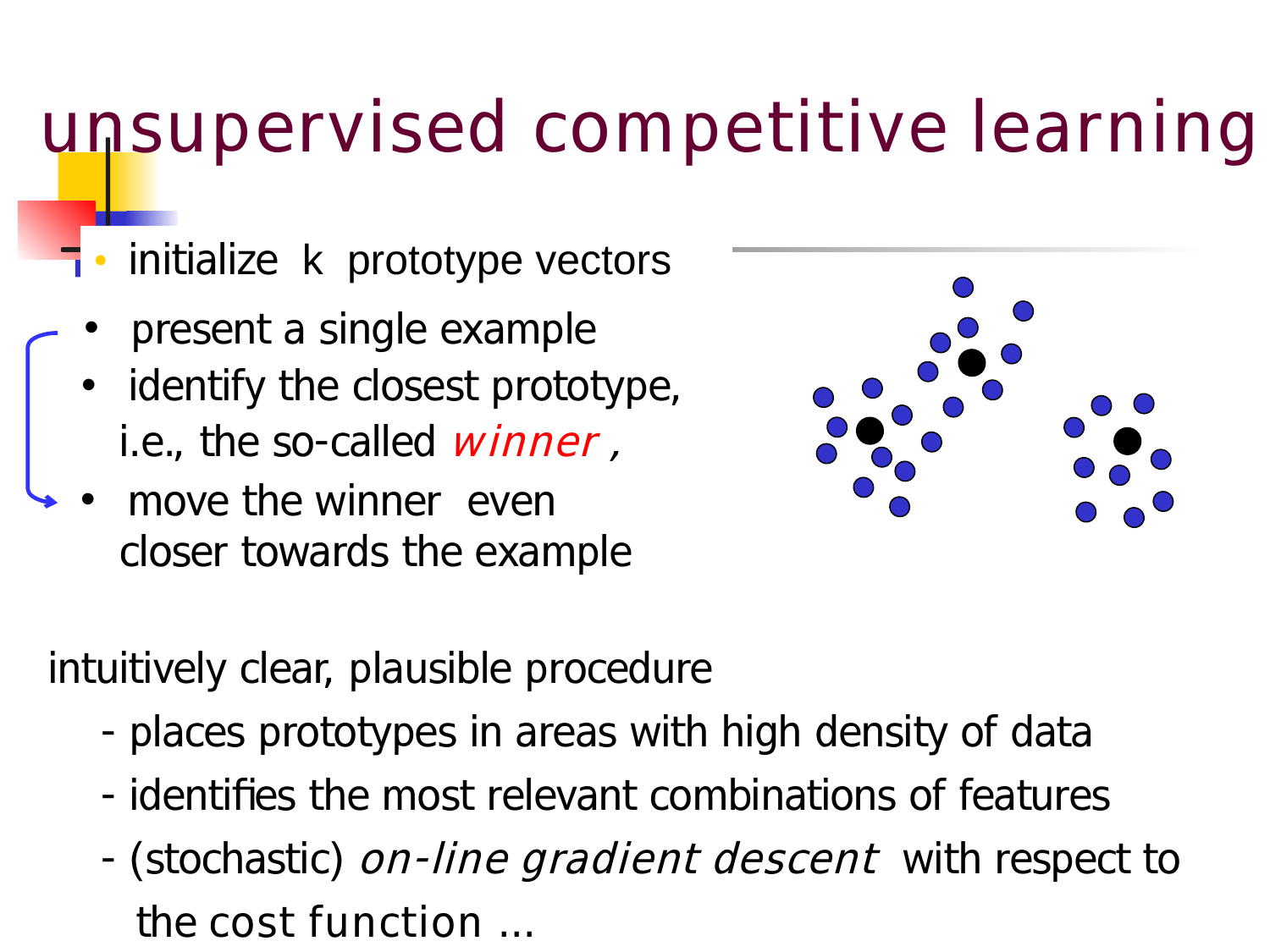

unsupervised competitive learning
•  initialize  k  prototype vectors

present a single example
identify the closest prototype,
   i.e., the so-called winner ,

move the winner  even
   closer towards the example

intuitively clear, plausible procedure
    - places prototypes in areas with high density of data
    - identifies the most relevant combinations of features
    - (stochastic) on-line gradient descent  with respect to
       the cost function ...